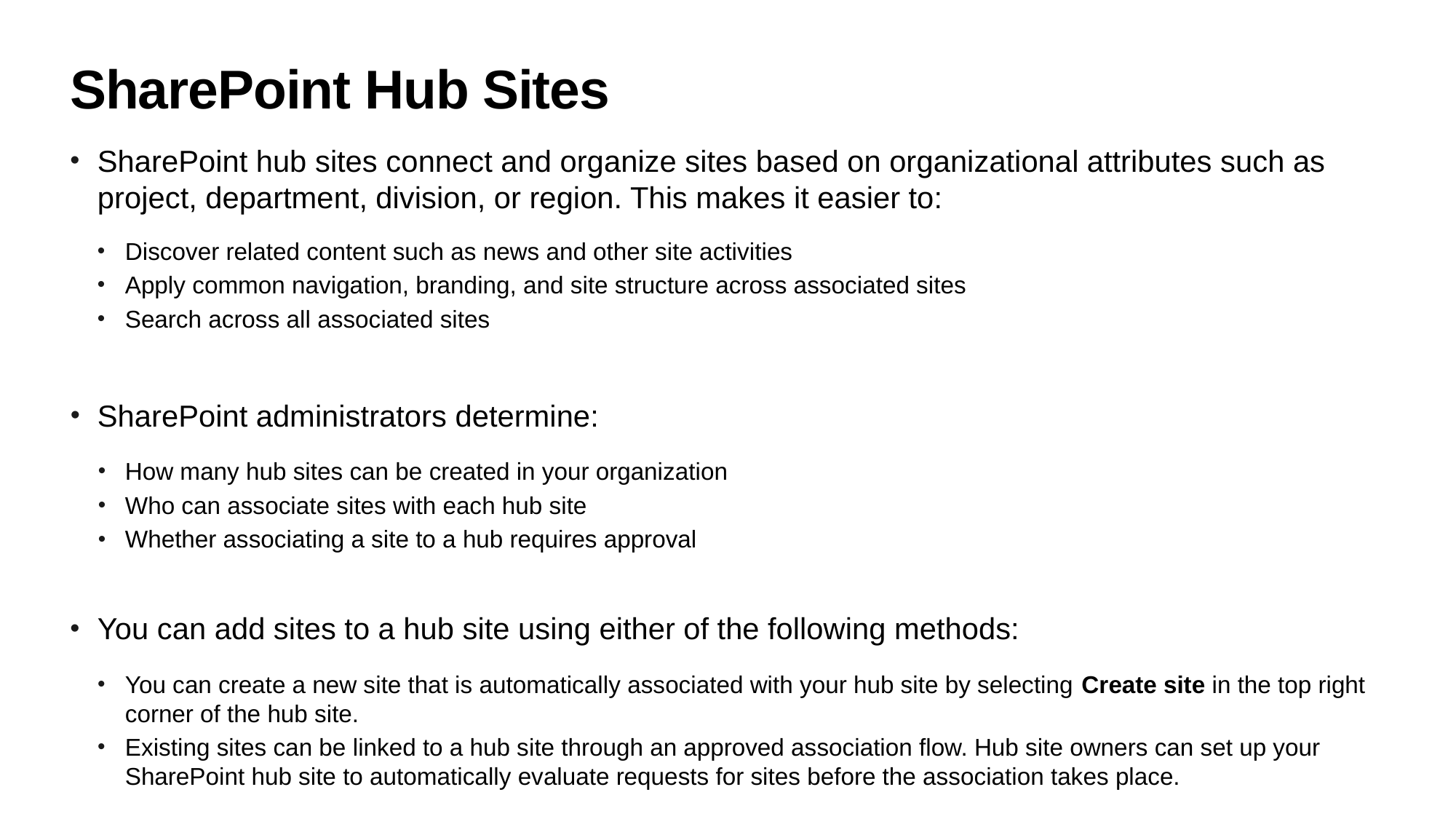

# SharePoint Hub Sites
SharePoint hub sites connect and organize sites based on organizational attributes such as project, department, division, or region. This makes it easier to:
Discover related content such as news and other site activities
Apply common navigation, branding, and site structure across associated sites
Search across all associated sites

SharePoint administrators determine:
How many hub sites can be created in your organization
Who can associate sites with each hub site
Whether associating a site to a hub requires approval

You can add sites to a hub site using either of the following methods:
You can create a new site that is automatically associated with your hub site by selecting Create site in the top right corner of the hub site.
Existing sites can be linked to a hub site through an approved association flow. Hub site owners can set up your SharePoint hub site to automatically evaluate requests for sites before the association takes place.